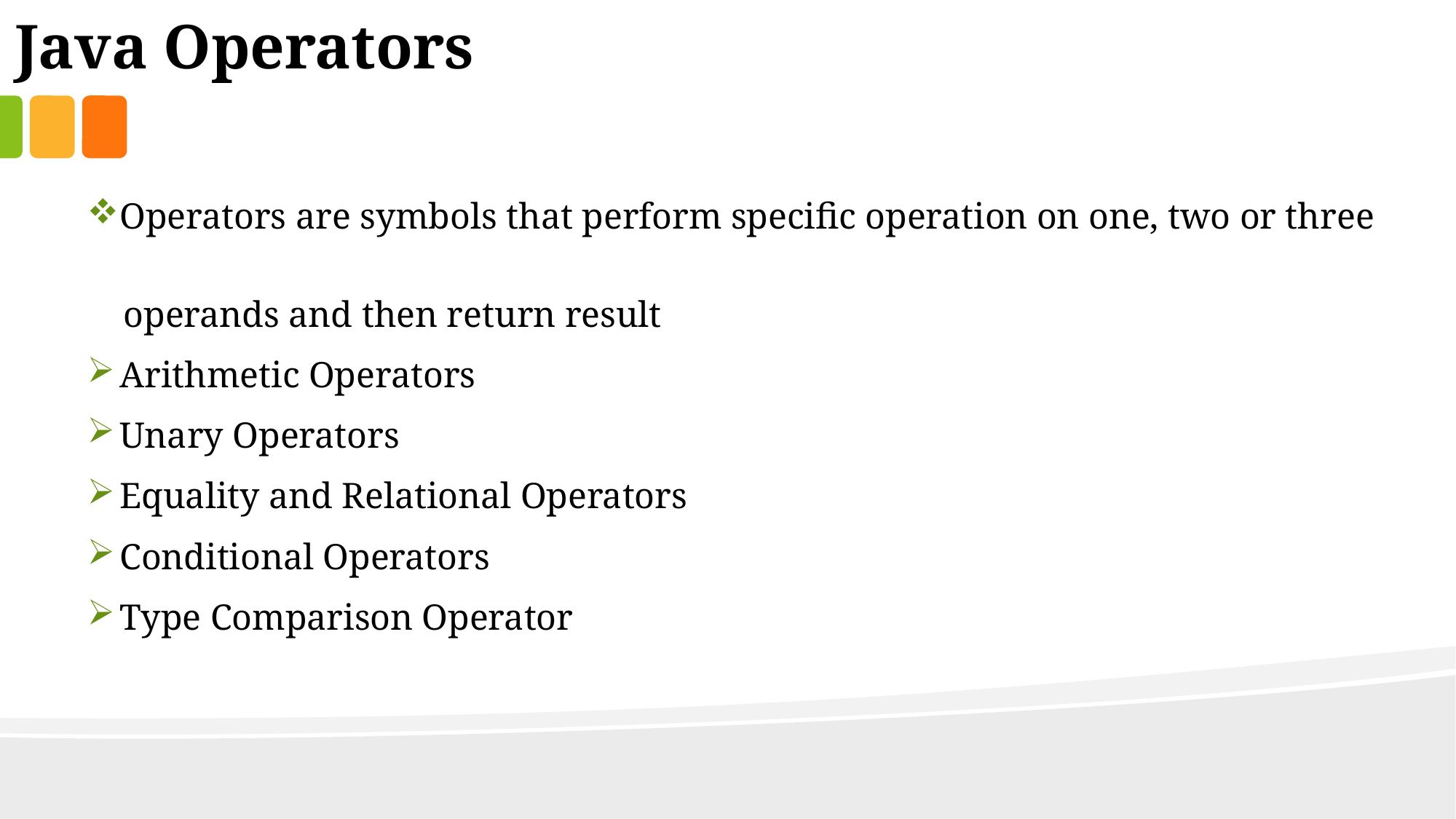

Java Operators
Operators are symbols that perform specific operation on one, two or three
    operands and then return result
Arithmetic Operators
Unary Operators
Equality and Relational Operators
Conditional Operators
Type Comparison Operator